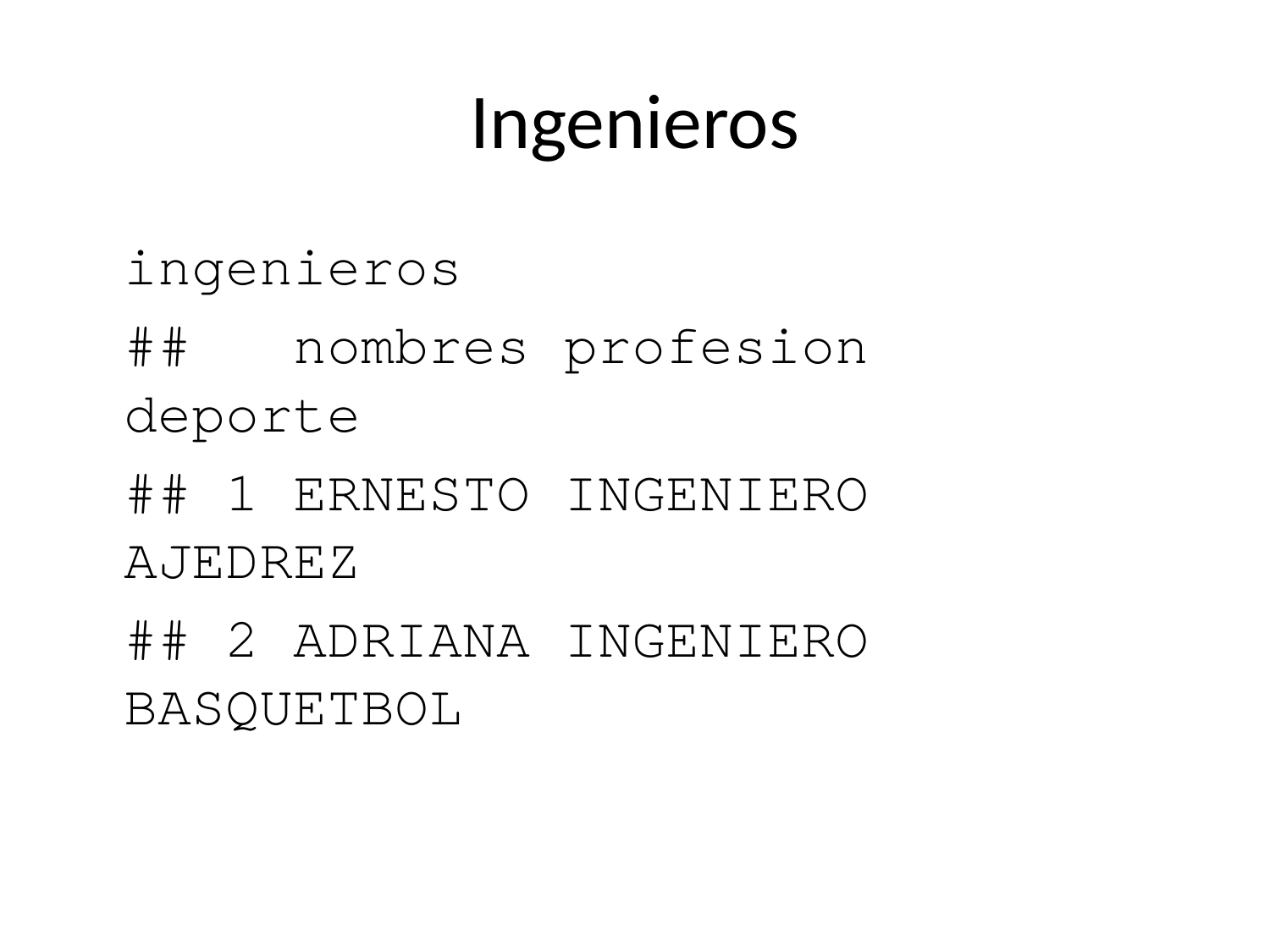

# Ingenieros
ingenieros
##   nombres profesion    deporte
## 1 ERNESTO INGENIERO    AJEDREZ
## 2 ADRIANA INGENIERO BASQUETBOL